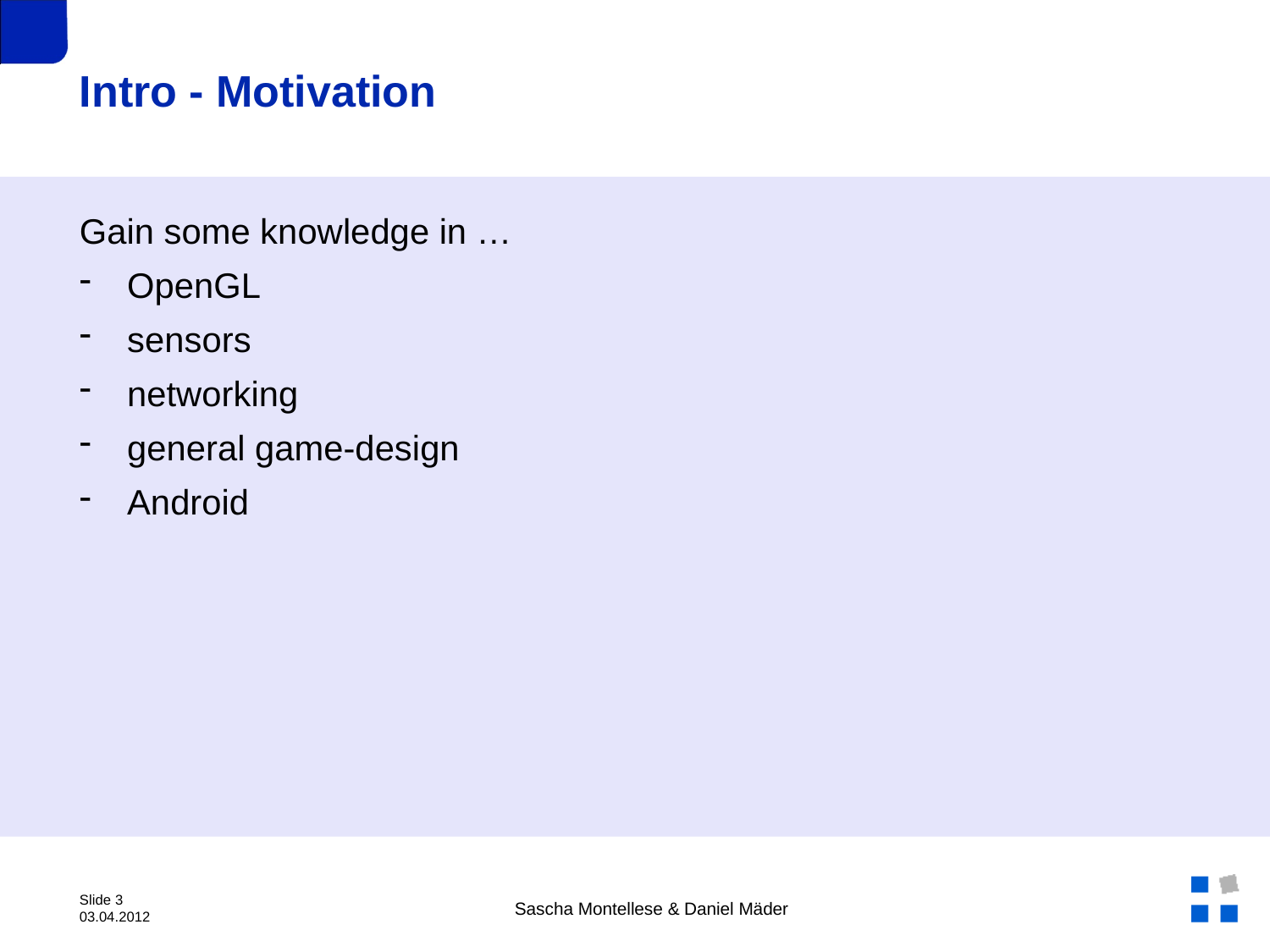

# Intro - Motivation
Gain some knowledge in …
OpenGL
sensors
networking
general game-design
Android